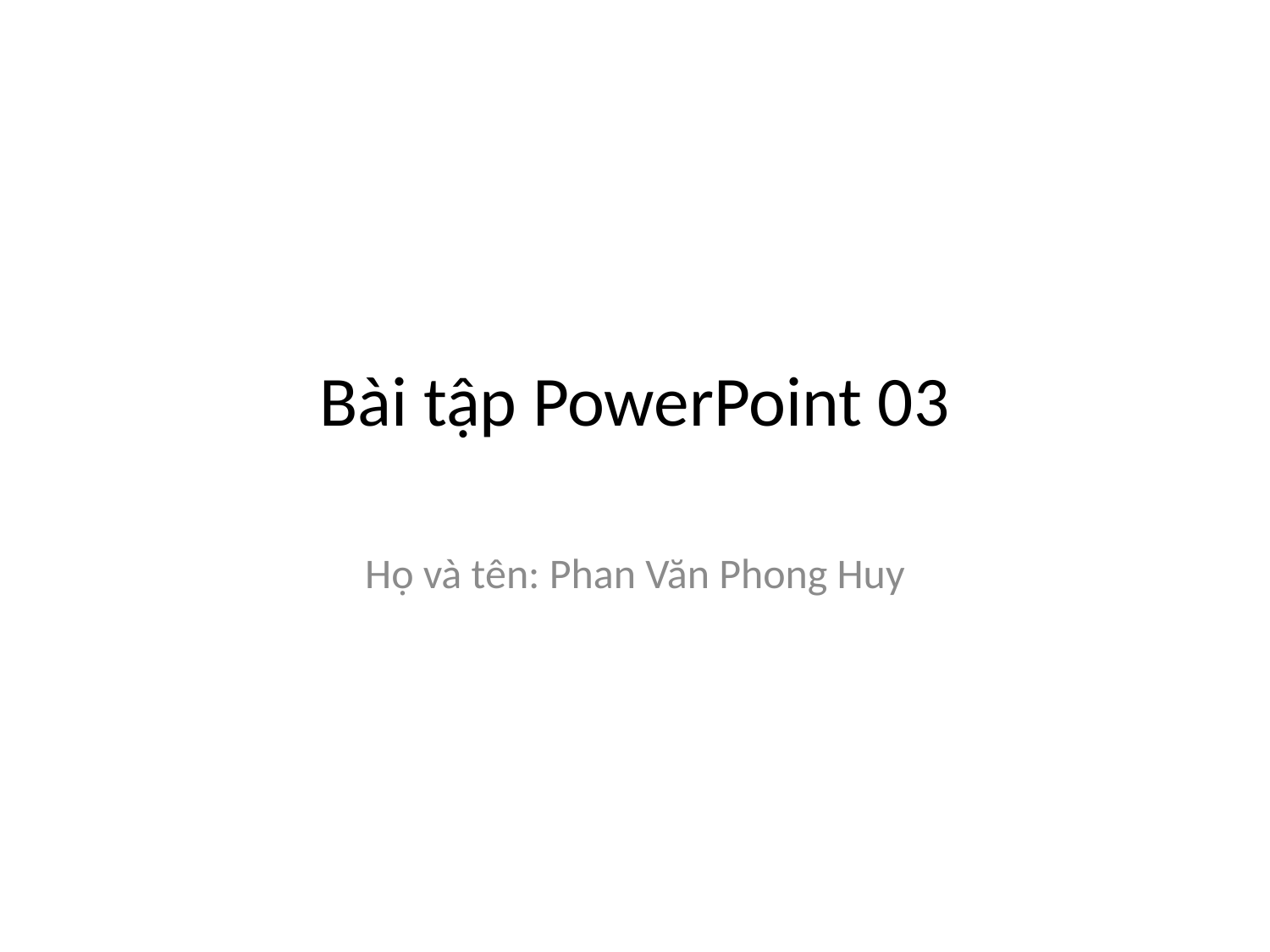

# Bài tập PowerPoint 03
Họ và tên: Phan Văn Phong Huy